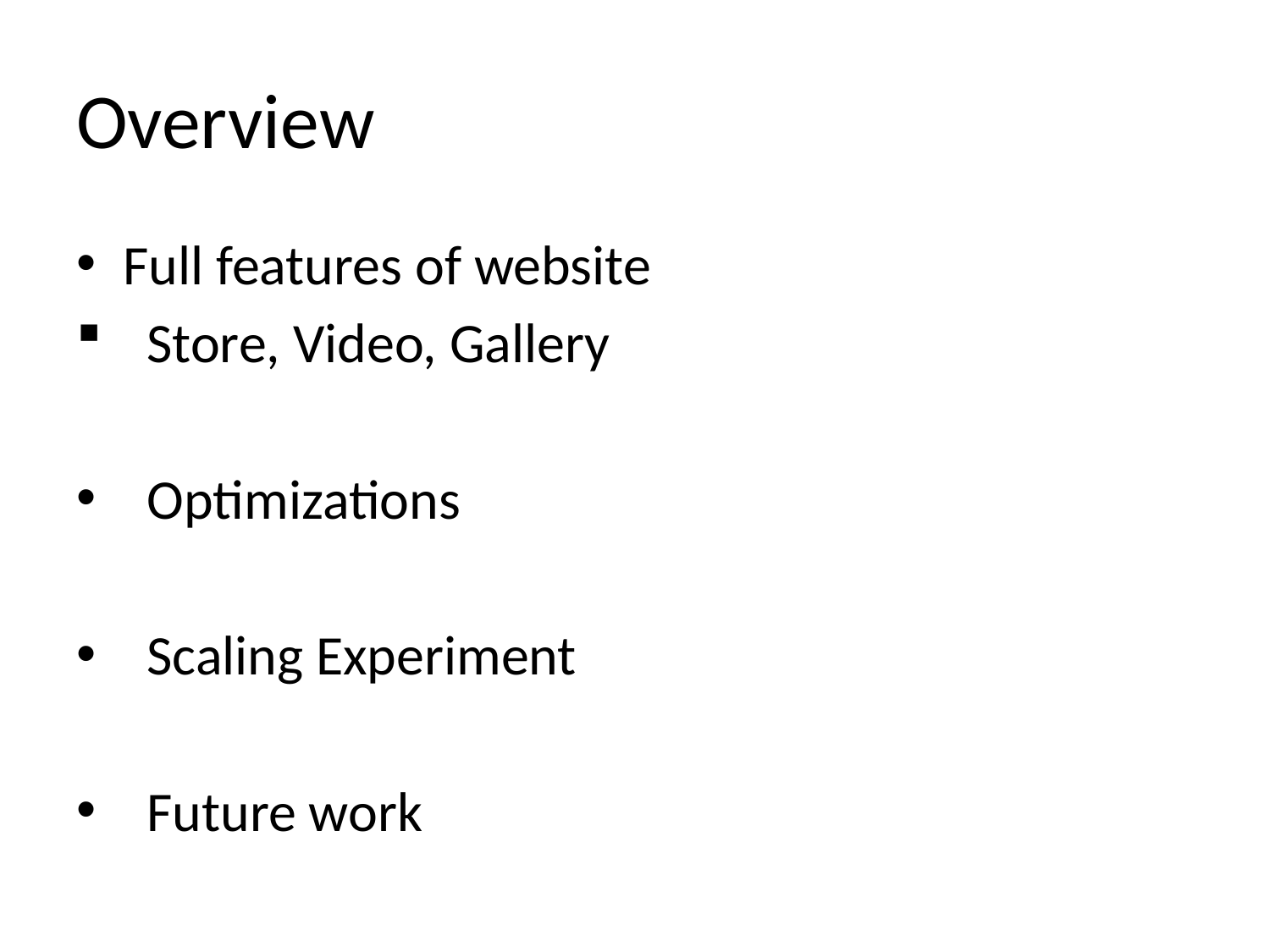

# Overview
Full features of website
Store, Video, Gallery

Optimizations

Scaling Experiment

Future work